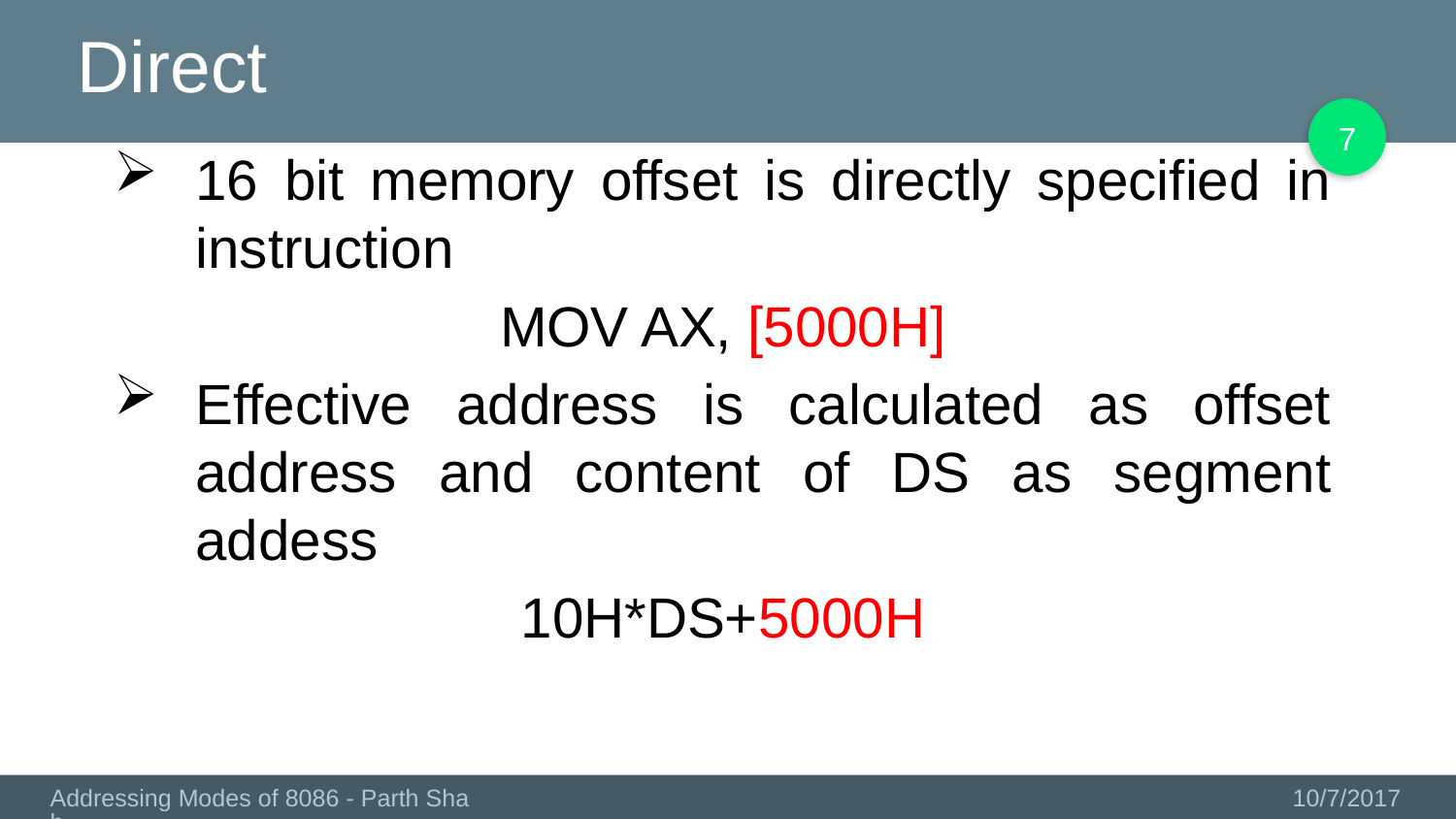

# Direct
7
16 bit memory offset is directly specified in instruction
MOV AX, [5000H]
Effective address is calculated as offset address and content of DS as segment addess
10H*DS+5000H
Addressing Modes of 8086 - Parth Shah
10/7/2017